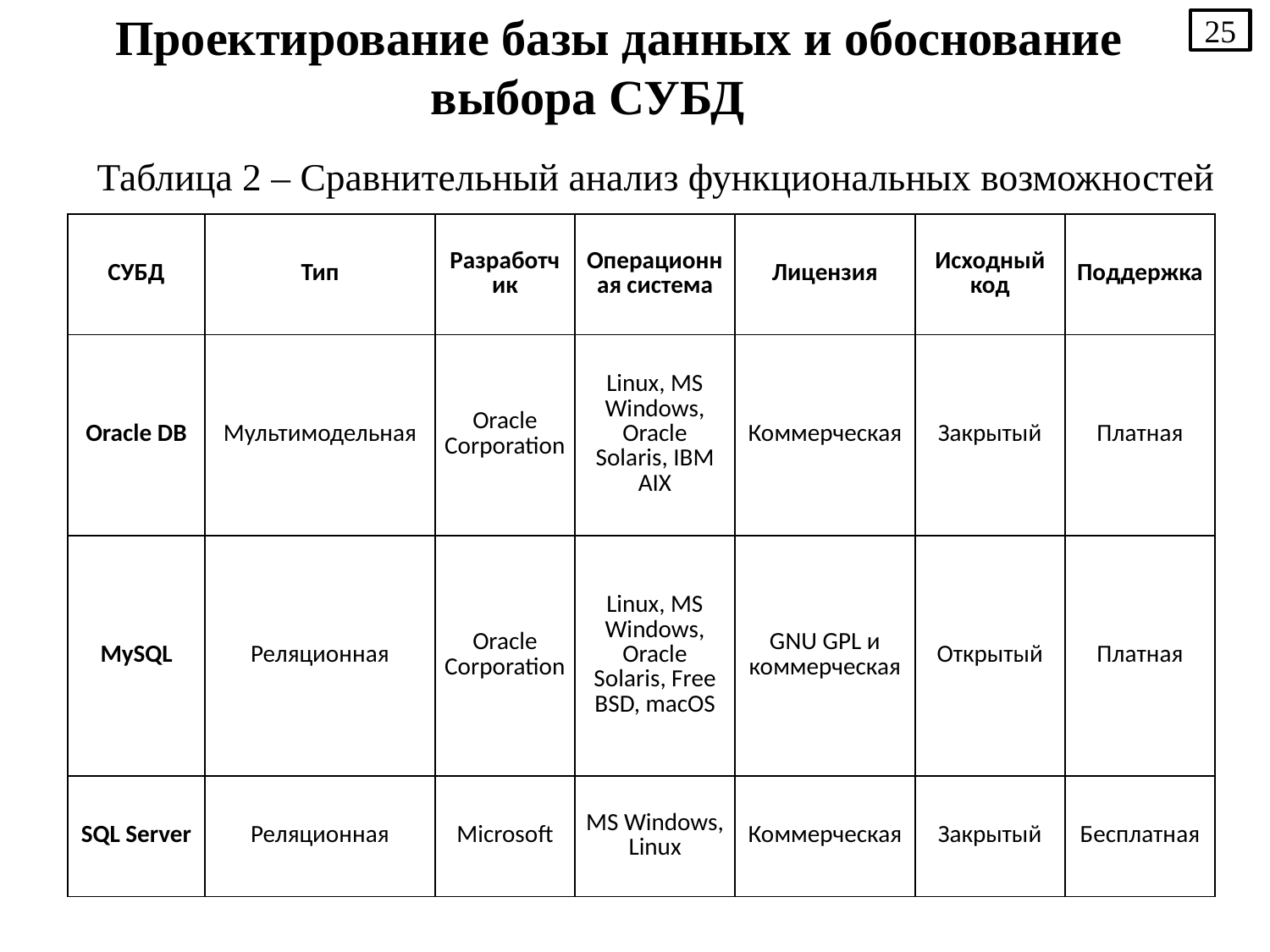

25
Проектирование базы данных и обоснование выбора СУБД
Таблица 2 – Сравнительный анализ функциональных возможностей
| СУБД | Тип | Разработчик | Операционная система | Лицензия | Исходный код | Поддержка |
| --- | --- | --- | --- | --- | --- | --- |
| Oracle DB | Мультимодельная | Oracle Corporation | Linux, MS Windows, Oracle Solaris, IBM AIX | Коммерческая | Закрытый | Платная |
| MySQL | Реляционная | Oracle Corporation | Linux, MS Windows, Oracle Solaris, Free BSD, macOS | GNU GPL и коммерческая | Открытый | Платная |
| SQL Server | Реляционная | Microsoft | MS Windows, Linux | Коммерческая | Закрытый | Бесплатная |